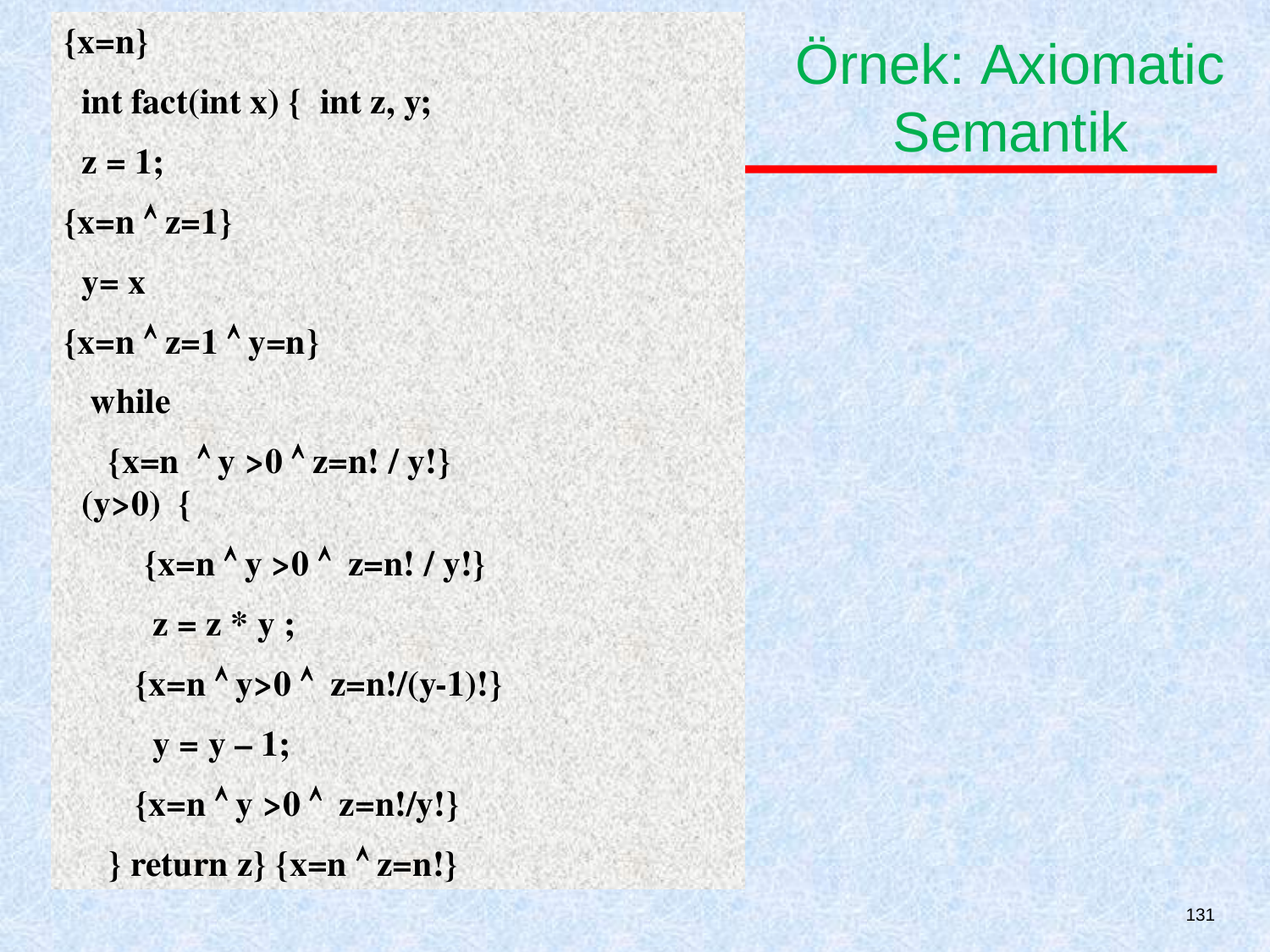

{x=n}
  int fact(int x) {  int z, y;
  z = 1;
{x=n ∧ z=1}
  y= x
{x=n ∧ z=1 ∧ y=n}
   while
     {x=n  ∧ y >0 ∧ z=n! / y!}
  (y>0)  {
         {x=n ∧ y >0 ∧  z=n! / y!}
          z = z * y ;
        {x=n ∧ y>0 ∧  z=n!/(y-1)!}
          y = y – 1;
        {x=n ∧ y >0 ∧  z=n!/y!}
     } return z} {x=n ∧ z=n!}
# Örnek: Axiomatic Semantik

131